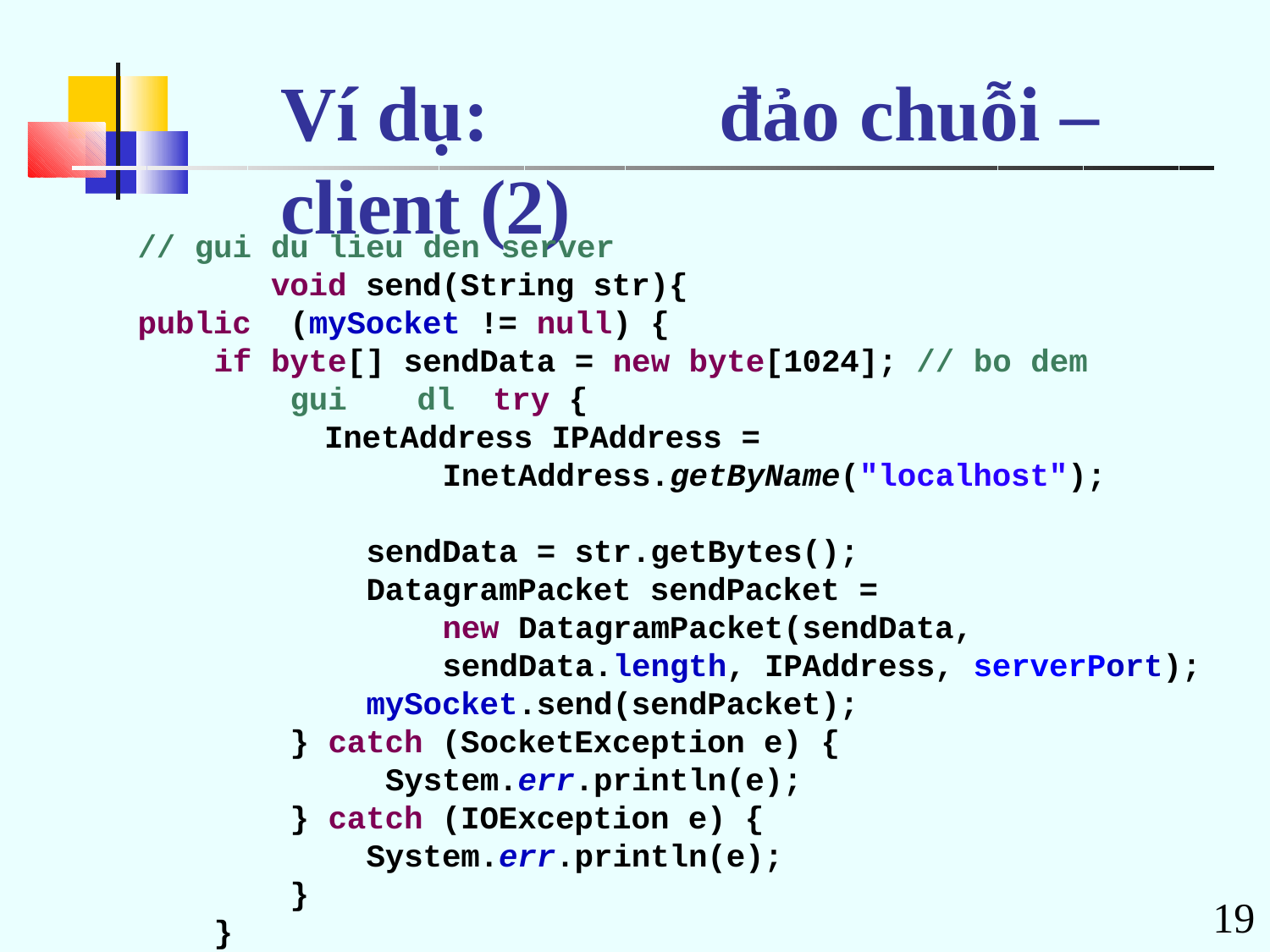

# Ví dụ:	đảo chuỗi – client (2)

// gui  public
if
du lieu den	server  void send(String str){  (mySocket != null) {
byte[] sendData = new byte[1024]; // bo dem	gui	dl  try {
InetAddress IPAddress =  InetAddress.getByName("localhost");
sendData = str.getBytes();  DatagramPacket sendPacket =
new DatagramPacket(sendData,  sendData.length, IPAddress, serverPort);
mySocket.send(sendPacket);
} catch (SocketException e) {  System.err.println(e);
} catch (IOException e) {  System.err.println(e);
}
19
}